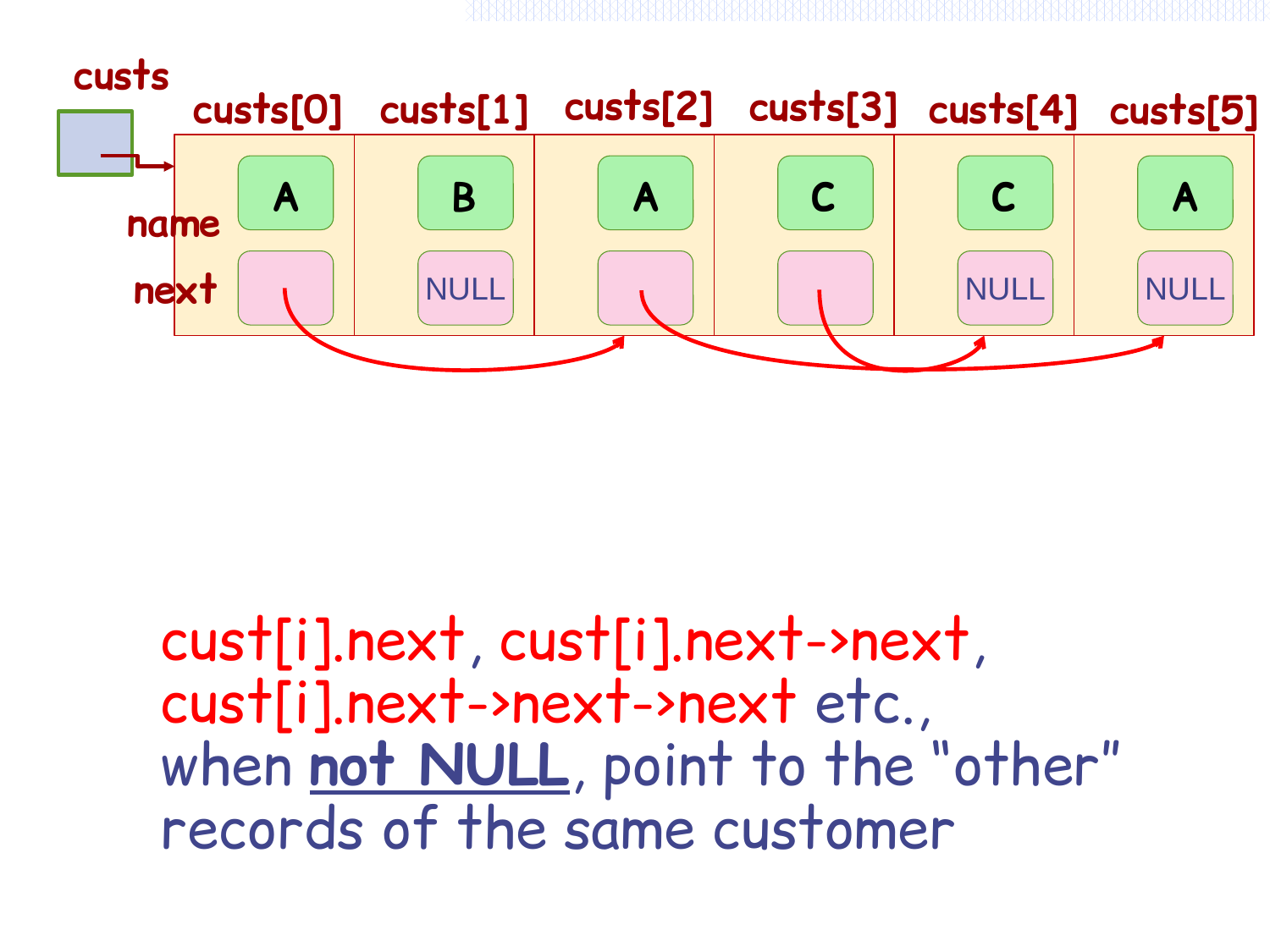

custs

A
B
A
C
C
A
name

next

custs[2]
custs[3]
custs[0]
custs[1]
custs[4]
custs[5]
NULL
NULL
NULL
cust[i].next, cust[i].next->next,
cust[i].next->next->next etc.,
when not NULL, point to the “other”
records of the same customer